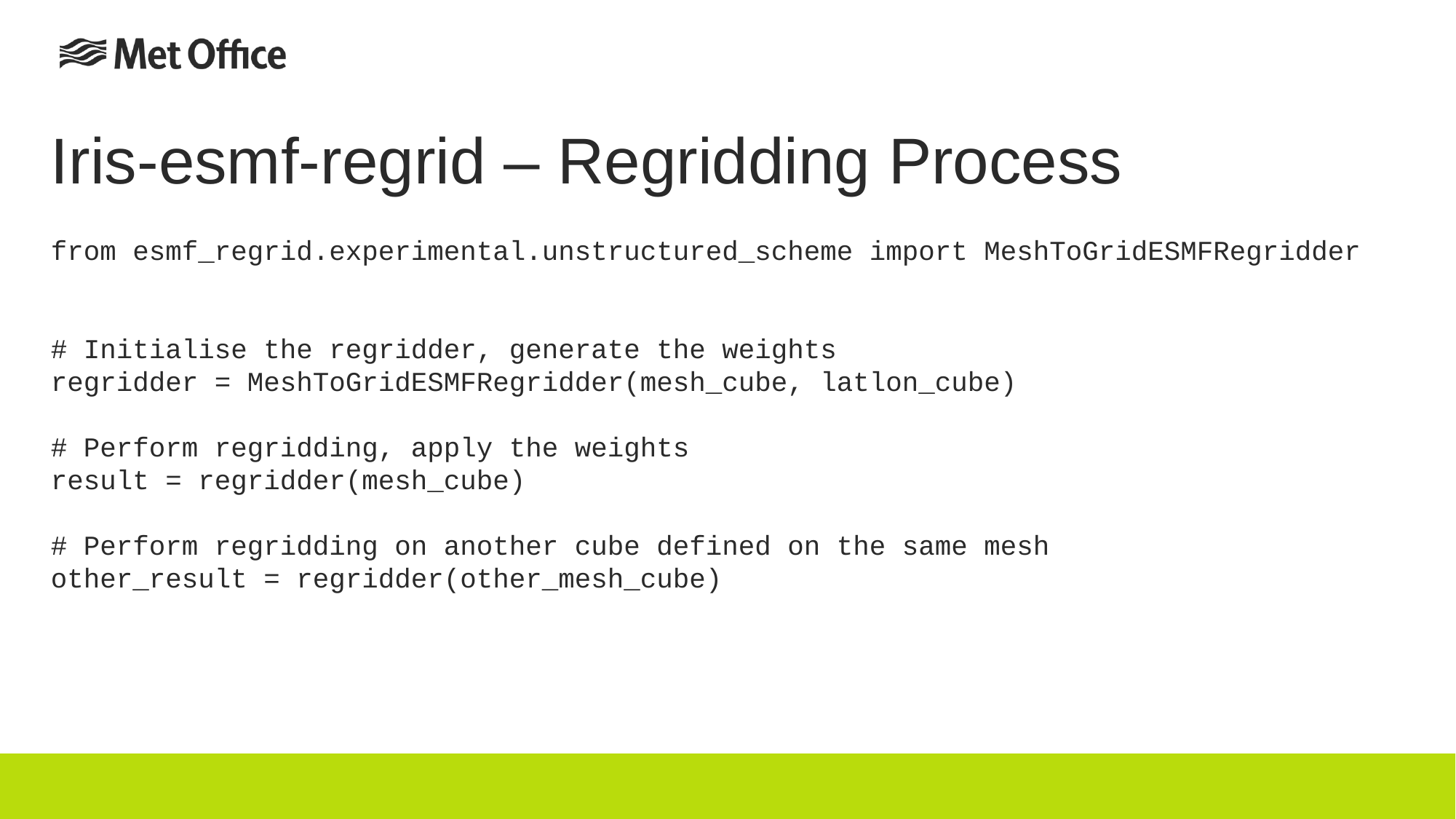

# Iris-esmf-regrid – Regridding Process
from esmf_regrid.experimental.unstructured_scheme import MeshToGridESMFRegridder

# Initialise the regridder, generate the weights
regridder = MeshToGridESMFRegridder(mesh_cube, latlon_cube)

# Perform regridding, apply the weights
result = regridder(mesh_cube)

# Perform regridding on another cube defined on the same mesh
other_result = regridder(other_mesh_cube)